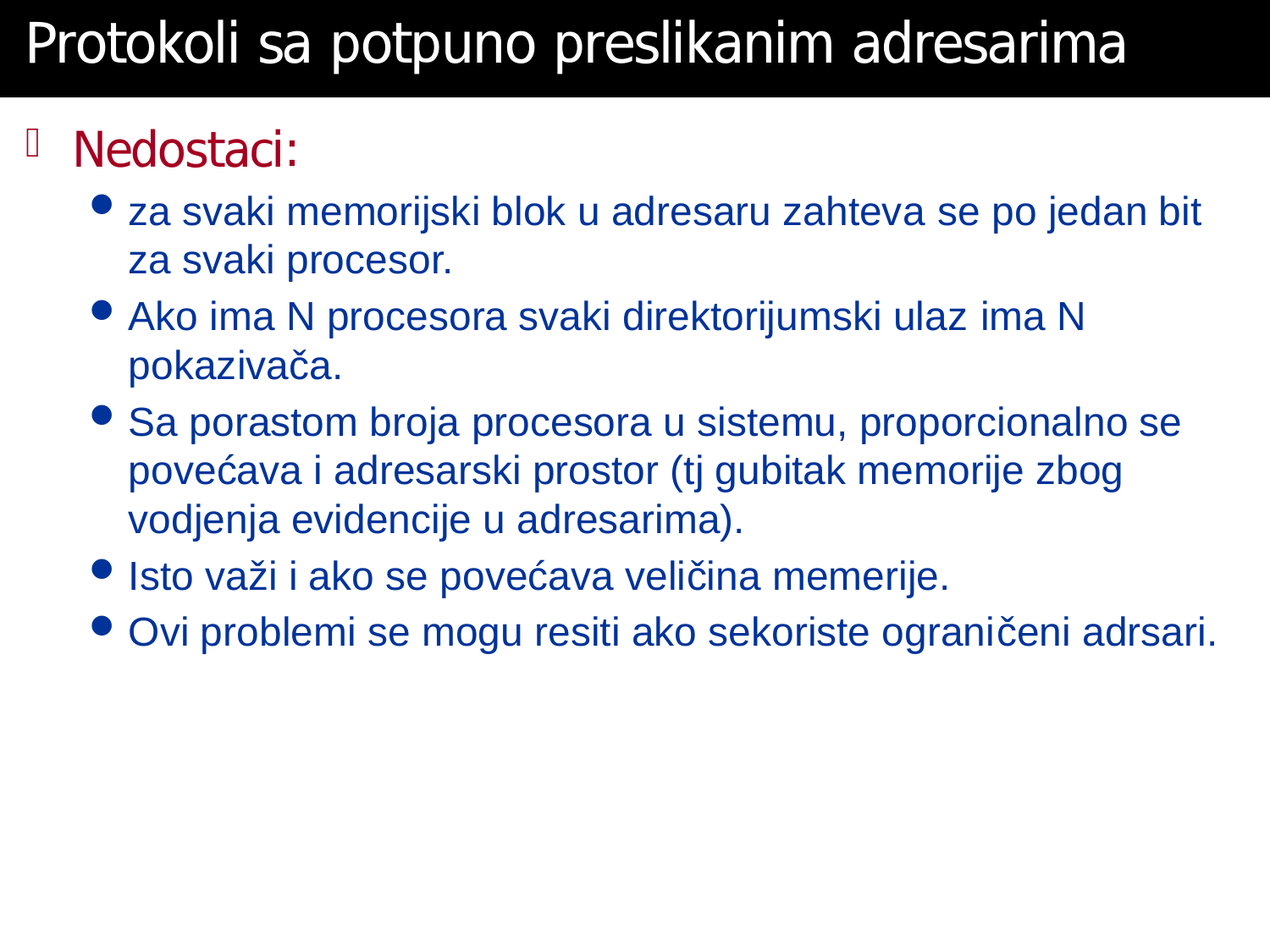

# Protokoli sa potpuno preslikanim adresarima
Nedostaci:
za svaki memorijski blok u adresaru zahteva se po jedan bit za svaki procesor.
Ako ima N procesora svaki direktorijumski ulaz ima N pokazivača.
Sa porastom broja procesora u sistemu, proporcionalno se povećava i adresarski prostor (tj gubitak memorije zbog vodjenja evidencije u adresarima).
Isto važi i ako se povećava veličina memerije.
Ovi problemi se mogu resiti ako sekoriste ograničeni adrsari.